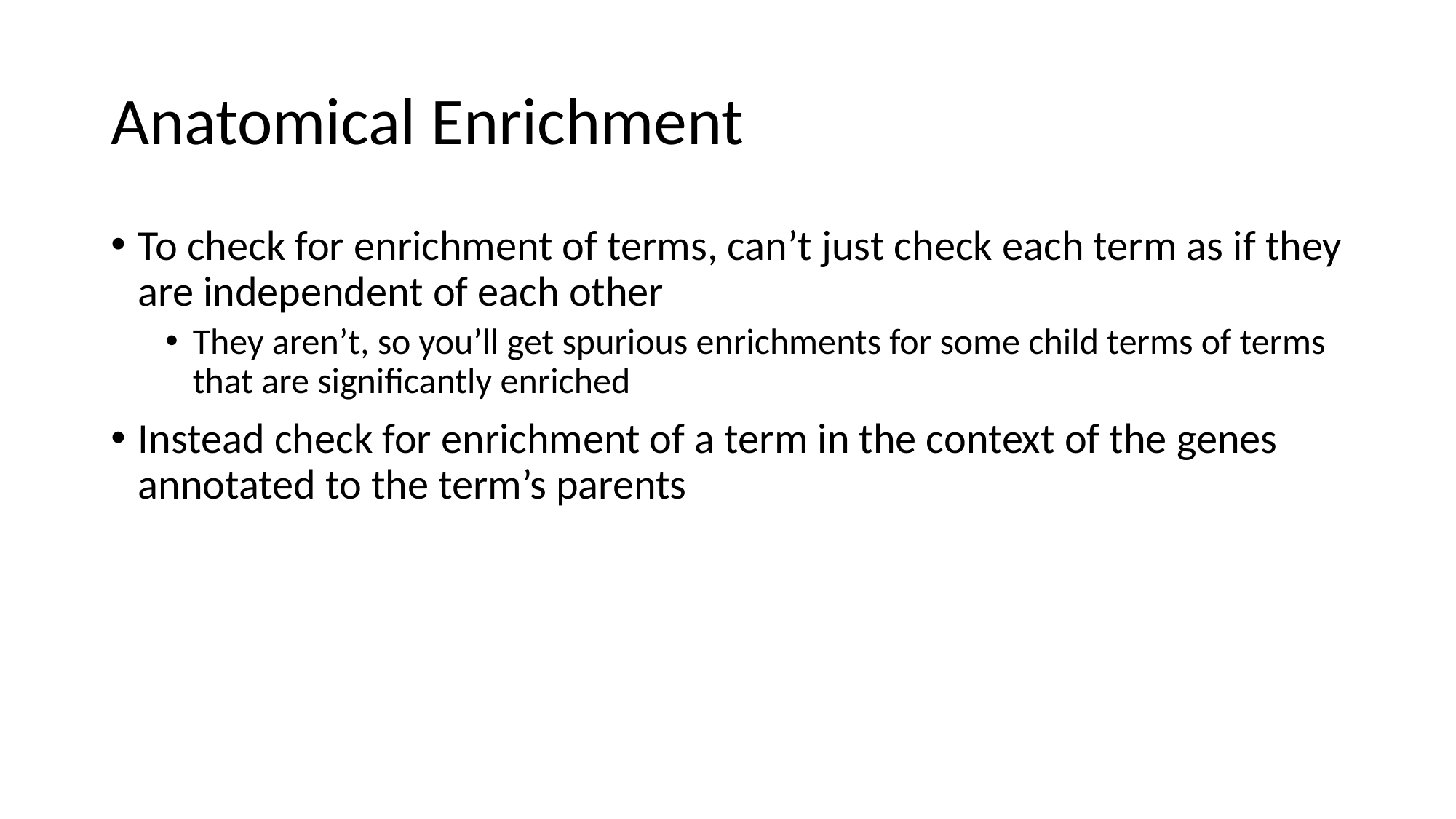

# Anatomical Enrichment
To check for enrichment of terms, can’t just check each term as if they are independent of each other
They aren’t, so you’ll get spurious enrichments for some child terms of terms that are significantly enriched
Instead check for enrichment of a term in the context of the genes annotated to the term’s parents